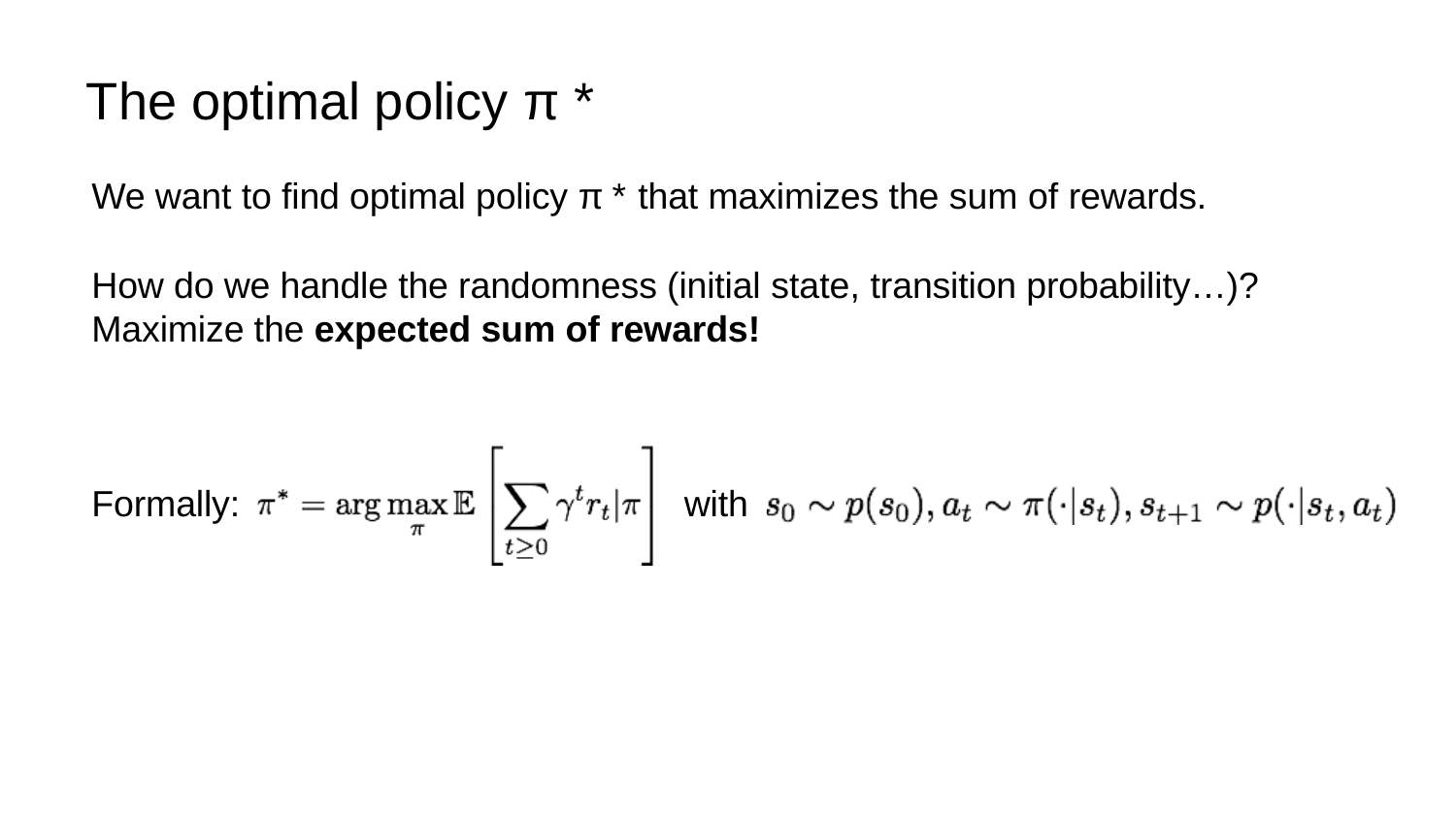

# The optimal policy π *
We want to find optimal policy π * that maximizes the sum of rewards.

How do we handle the randomness (initial state, transition probability…)?  Maximize the expected sum of rewards!

Formally:
with

Lecture 14 - 23
May 23, 2017
Fei-Fei Li & Justin Johnson & Serena Yeung